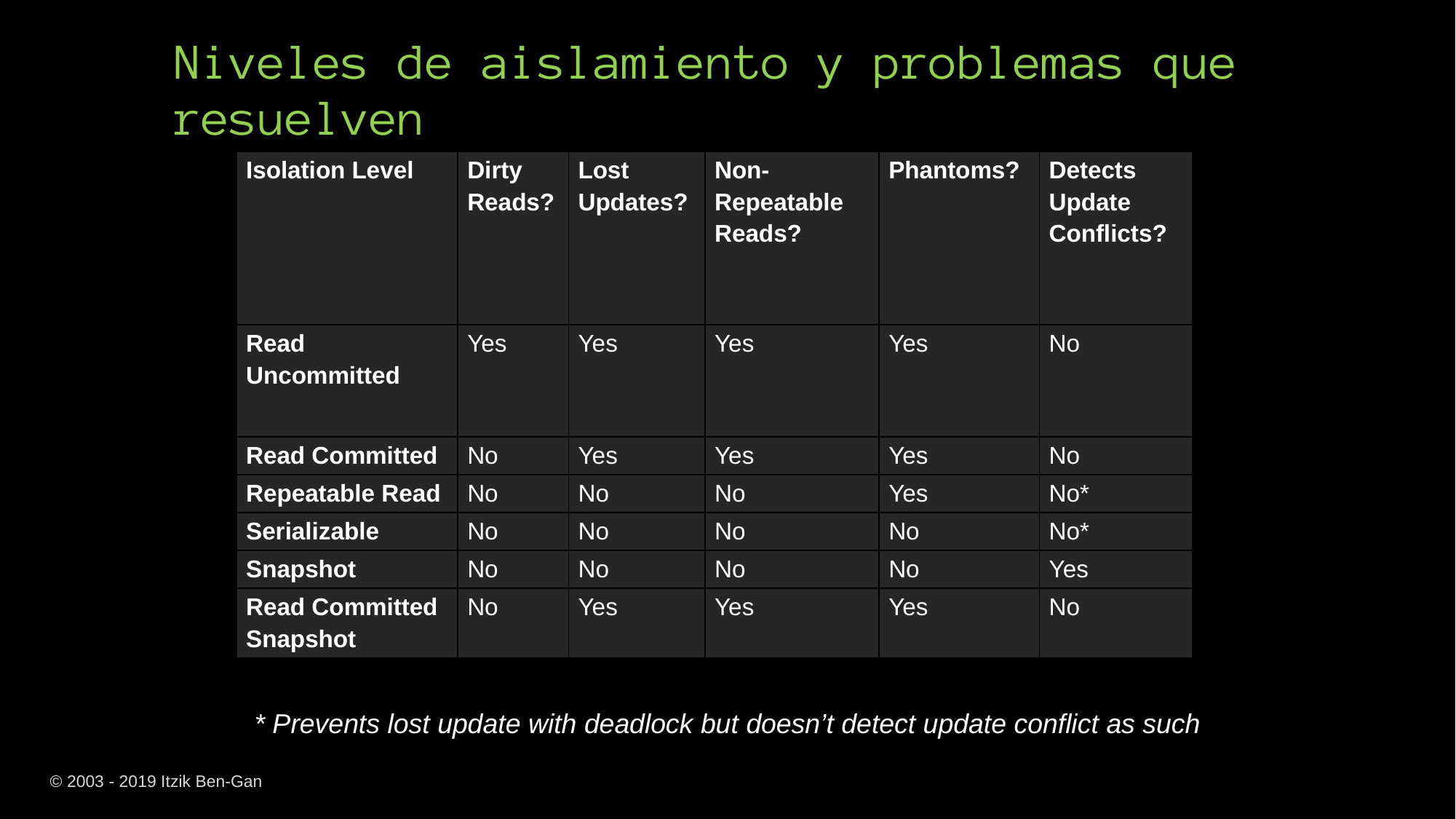

# Niveles de aislamiento y problemas que resuelven
| Isolation Level | Dirty Reads? | Lost Updates? | Non- Repeatable Reads? | Phantoms? | Detects Update Conflicts? |
| --- | --- | --- | --- | --- | --- |
| Read Uncommitted | Yes | Yes | Yes | Yes | No |
| Read Committed | No | Yes | Yes | Yes | No |
| Repeatable Read | No | No | No | Yes | No\* |
| Serializable | No | No | No | No | No\* |
| Snapshot | No | No | No | No | Yes |
| Read Committed Snapshot | No | Yes | Yes | Yes | No |
* Prevents lost update with deadlock but doesn’t detect update conflict as such
© 2003 - 2019 Itzik Ben-Gan